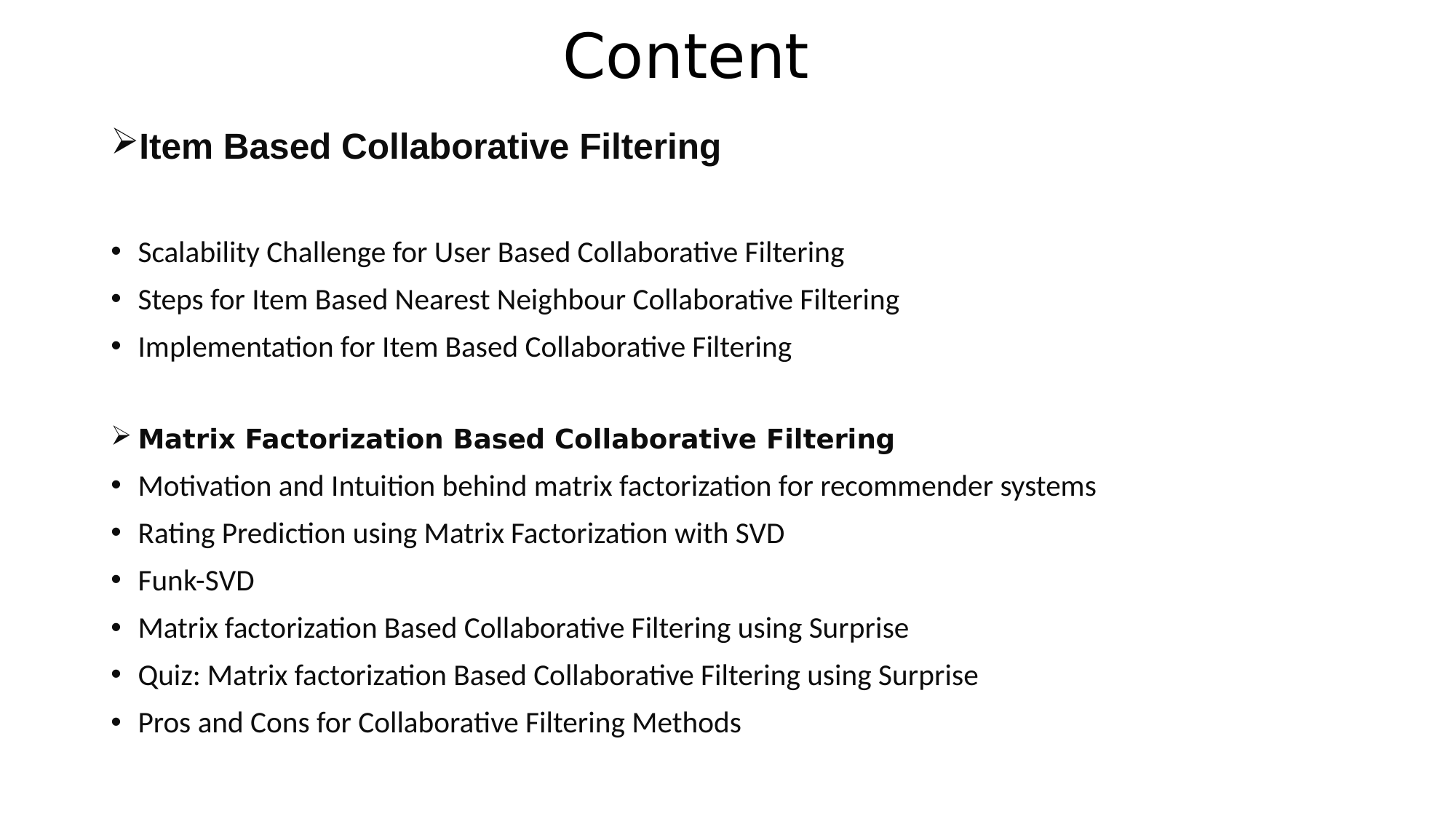

# Content
Item Based Collaborative Filtering

Scalability Challenge for User Based Collaborative Filtering
Steps for Item Based Nearest Neighbour Collaborative Filtering
Implementation for Item Based Collaborative Filtering

Matrix Factorization Based Collaborative Filtering
Motivation and Intuition behind matrix factorization for recommender systems
Rating Prediction using Matrix Factorization with SVD
Funk-SVD
Matrix factorization Based Collaborative Filtering using Surprise
Quiz: Matrix factorization Based Collaborative Filtering using Surprise
Pros and Cons for Collaborative Filtering Methods